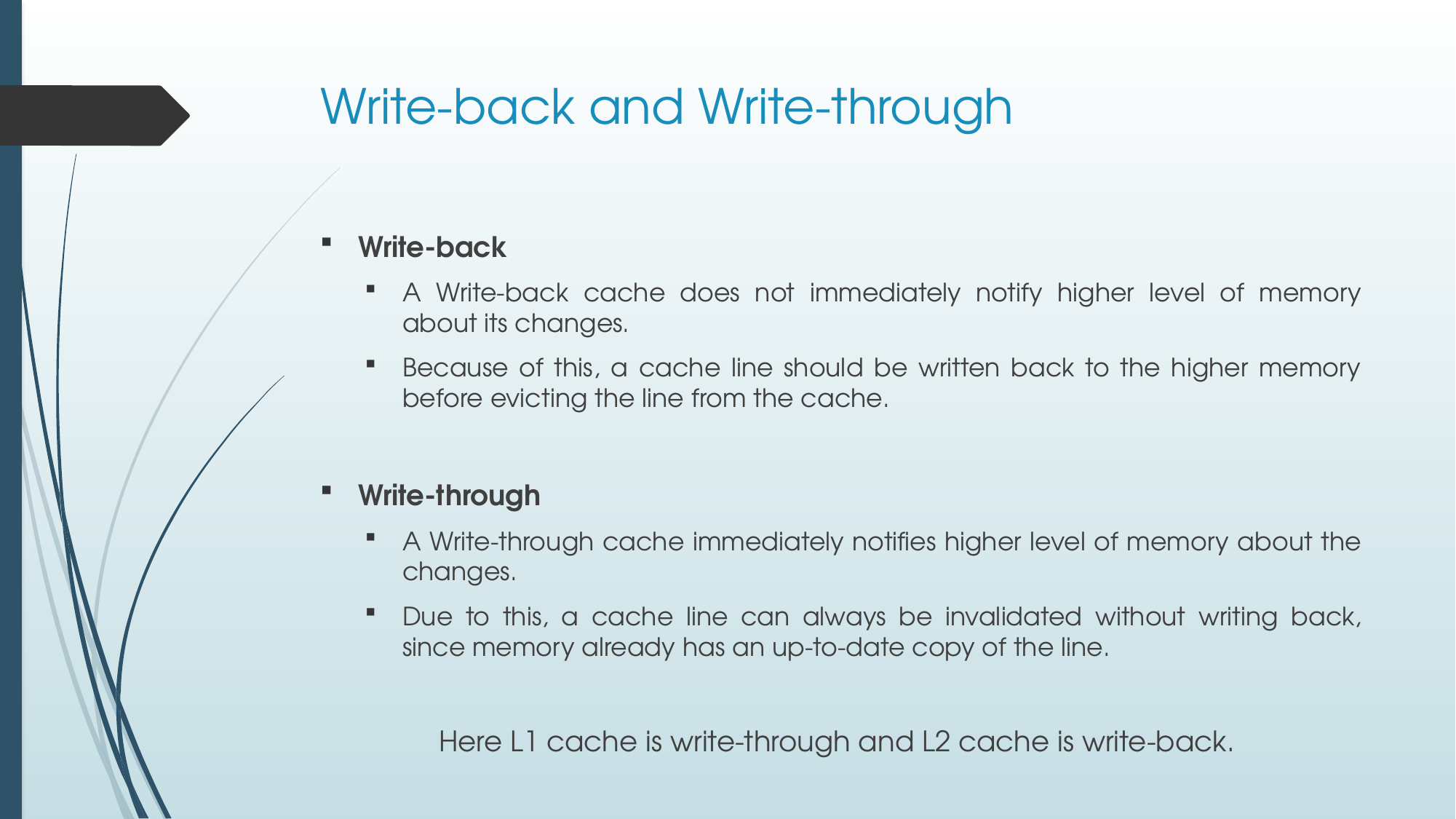

# Write-back and Write-through
Write-back
A Write-back cache does not immediately notify higher level of memory about its changes.
Because of this, a cache line should be written back to the higher memory before evicting the line from the cache.

Write-through
A Write-through cache immediately notifies higher level of memory about the changes.
Due to this, a cache line can always be invalidated without writing back, since memory already has an up-to-date copy of the line.

Here L1 cache is write-through and L2 cache is write-back.